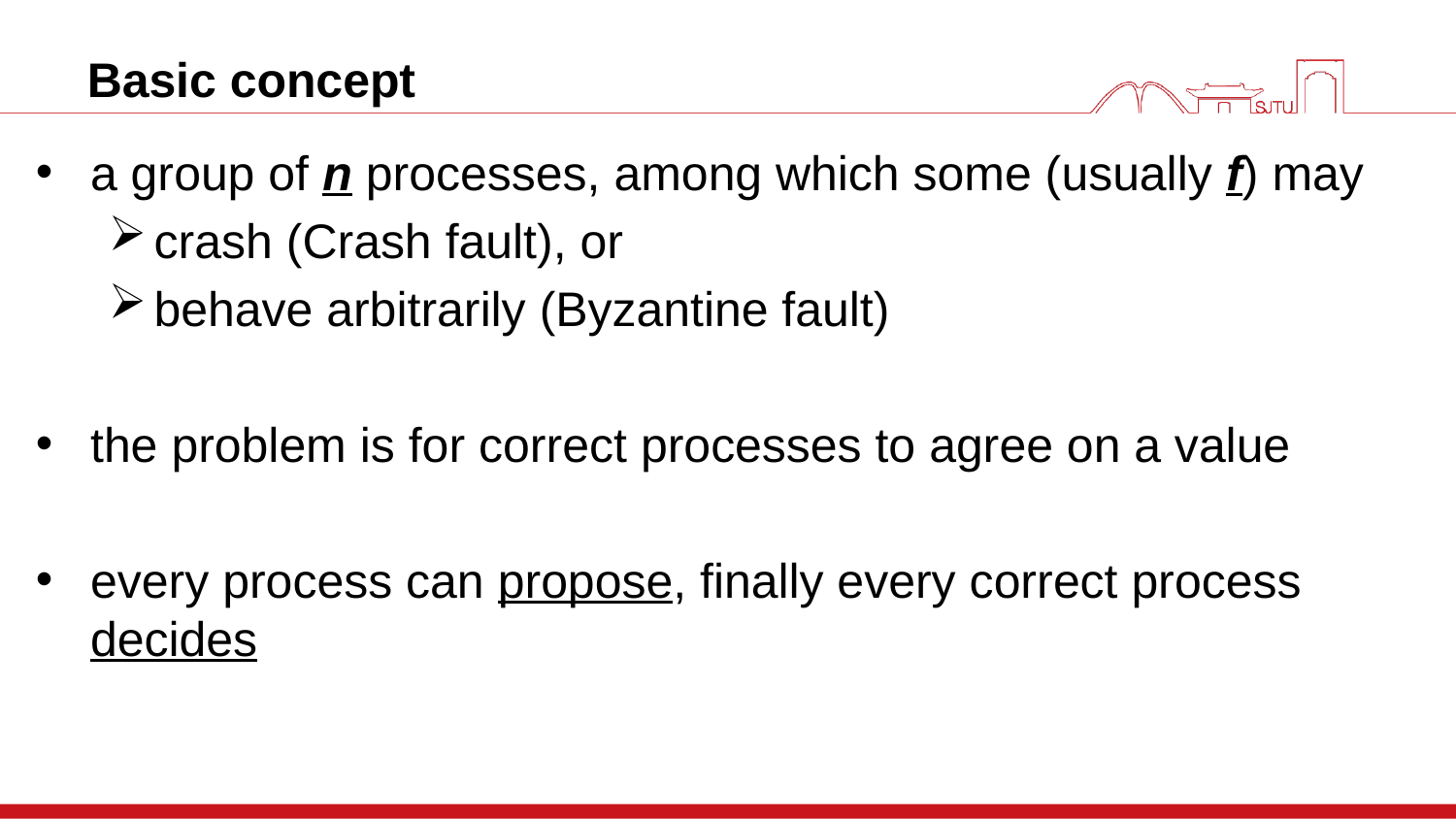

# Basic concept
a group of n processes, among which some (usually f) may
crash (Crash fault), or
behave arbitrarily (Byzantine fault)

the problem is for correct processes to agree on a value

every process can propose, finally every correct process decides